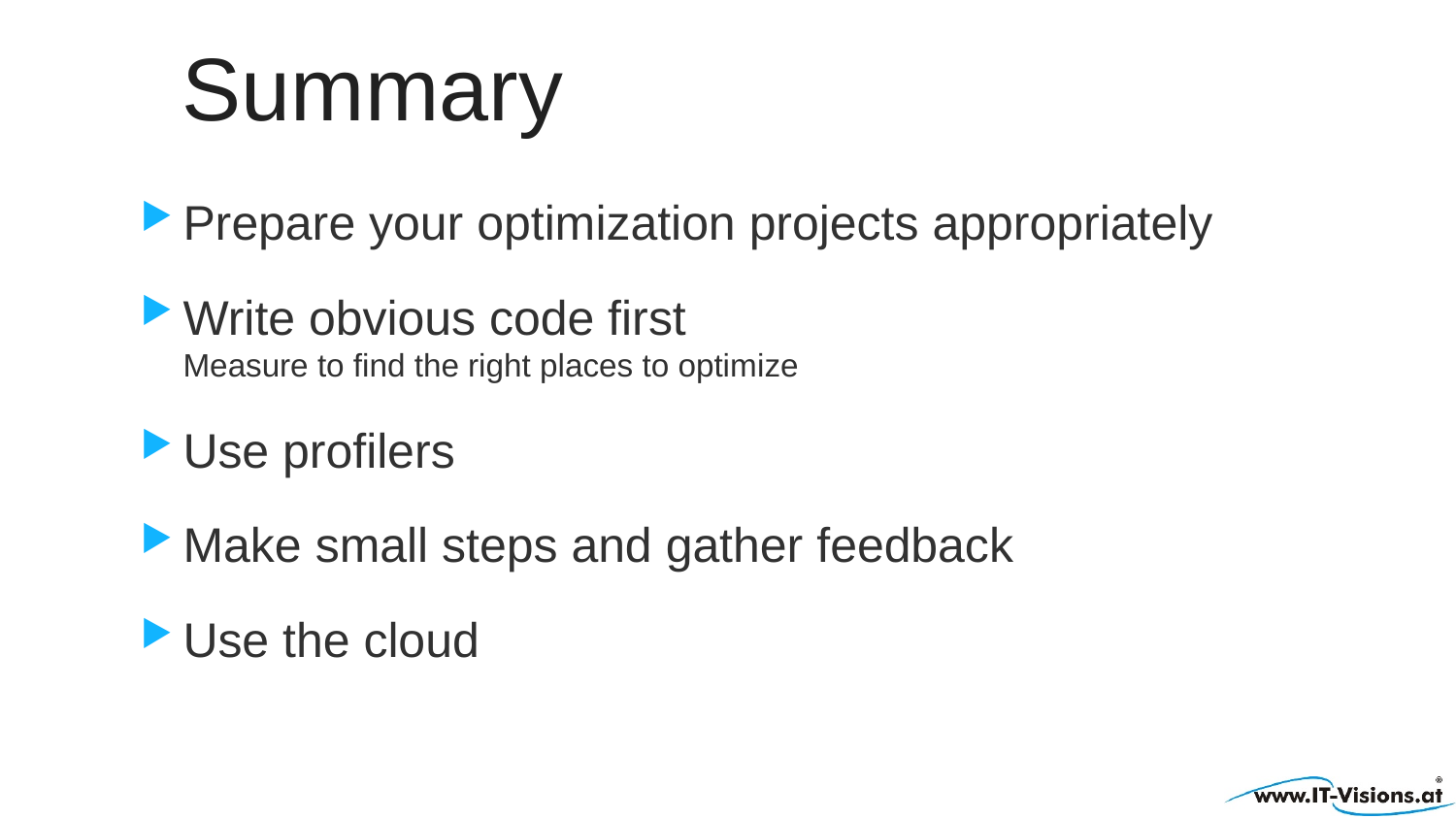

# Summary
Prepare your optimization projects appropriately
Write obvious code first
Measure to find the right places to optimize
Use profilers
Make small steps and gather feedback
Use the cloud